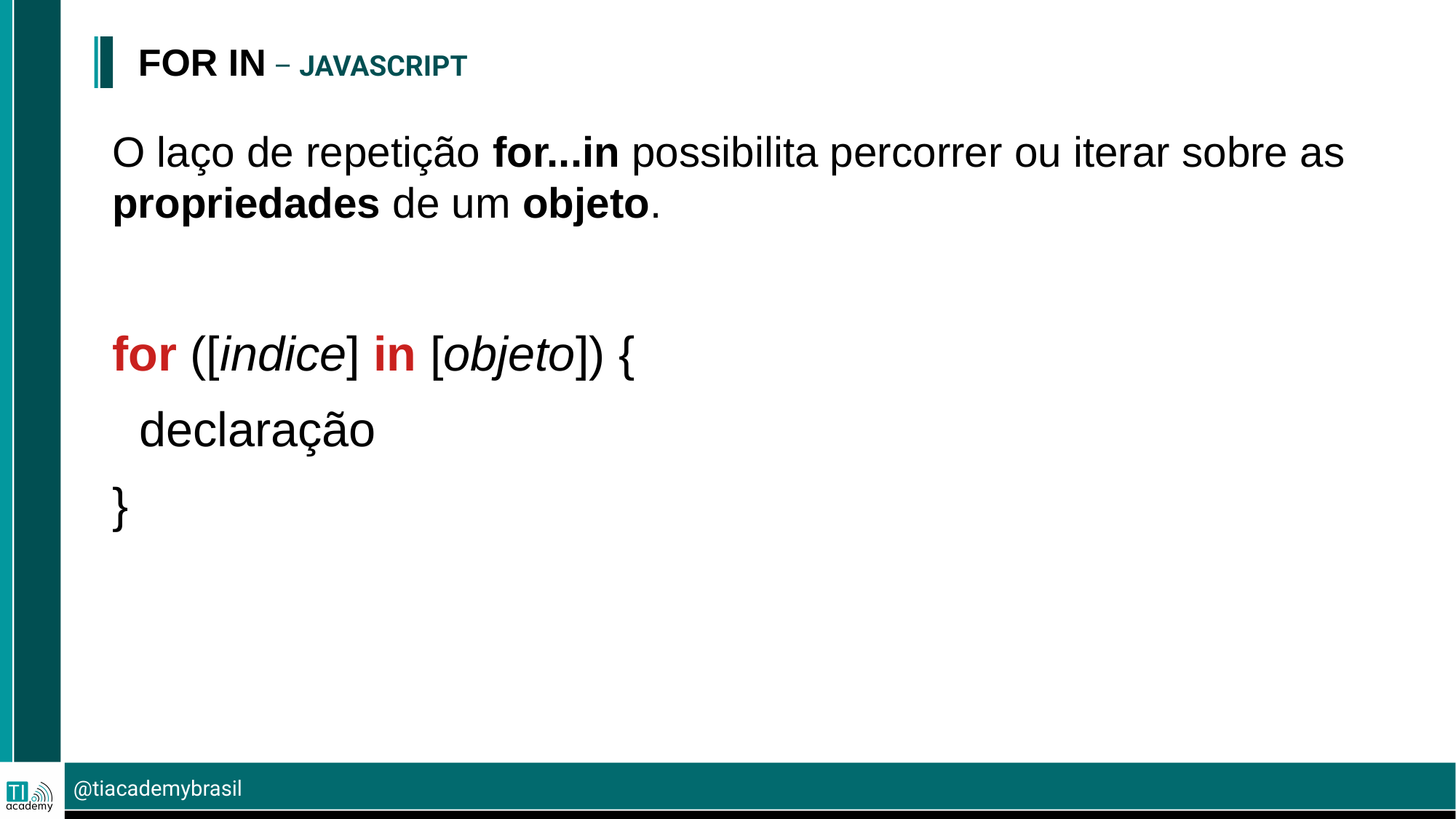

FOR IN – JAVASCRIPT

O laço de repetição for...in possibilita percorrer ou iterar sobre as propriedades de um objeto.

for ([indice] in [objeto]) {
  declaração
}